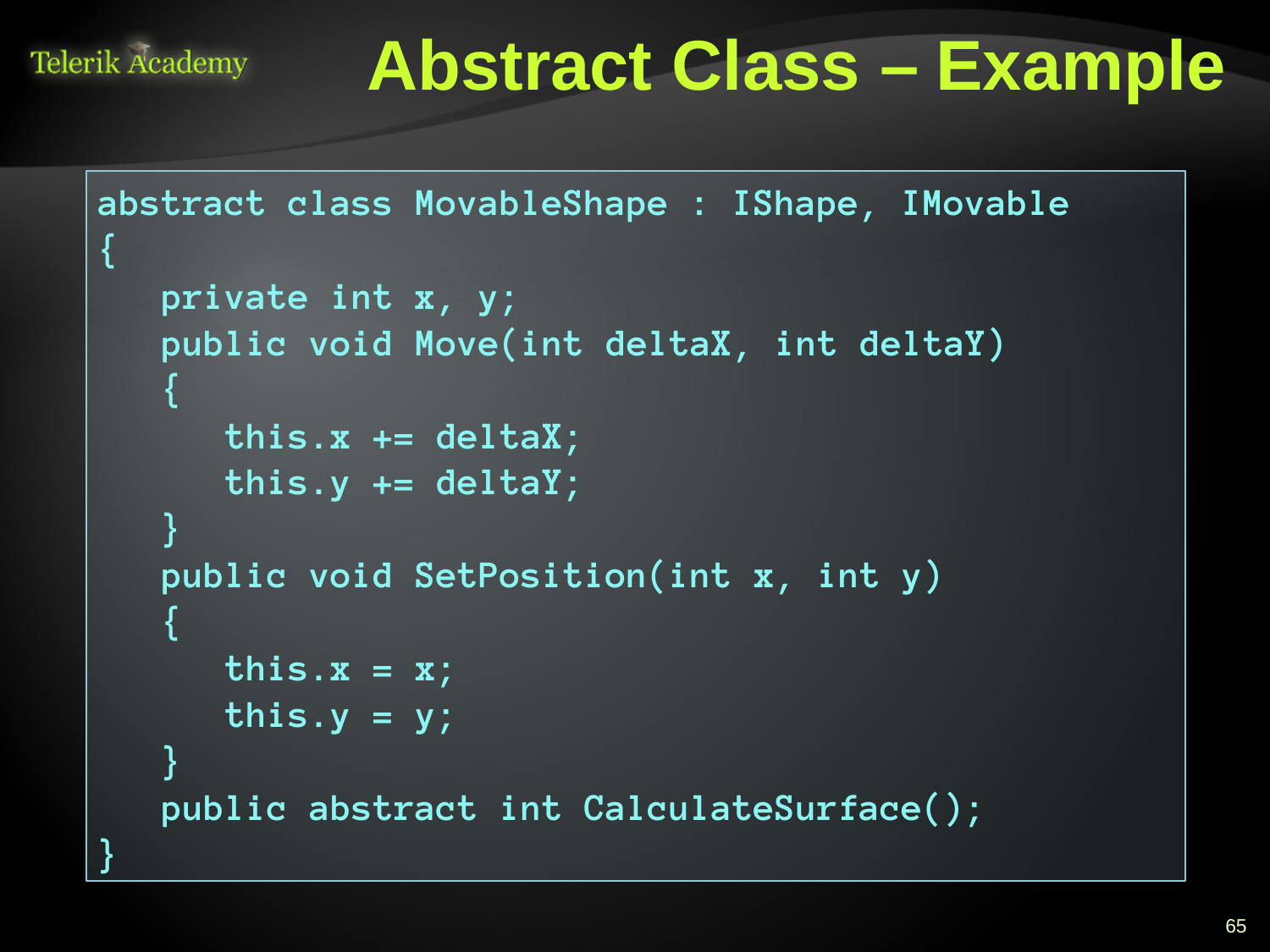

# Abstract Class – Example
abstract class MovableShape : IShape, IMovable
{
   private int x, y;
   public void Move(int deltaX, int deltaY)
   {
      this.x += deltaX;
      this.y += deltaY;
   }
   public void SetPosition(int x, int y)
   {
      this.x = x;
      this.y = y;
   }
   public abstract int CalculateSurface();
}
65